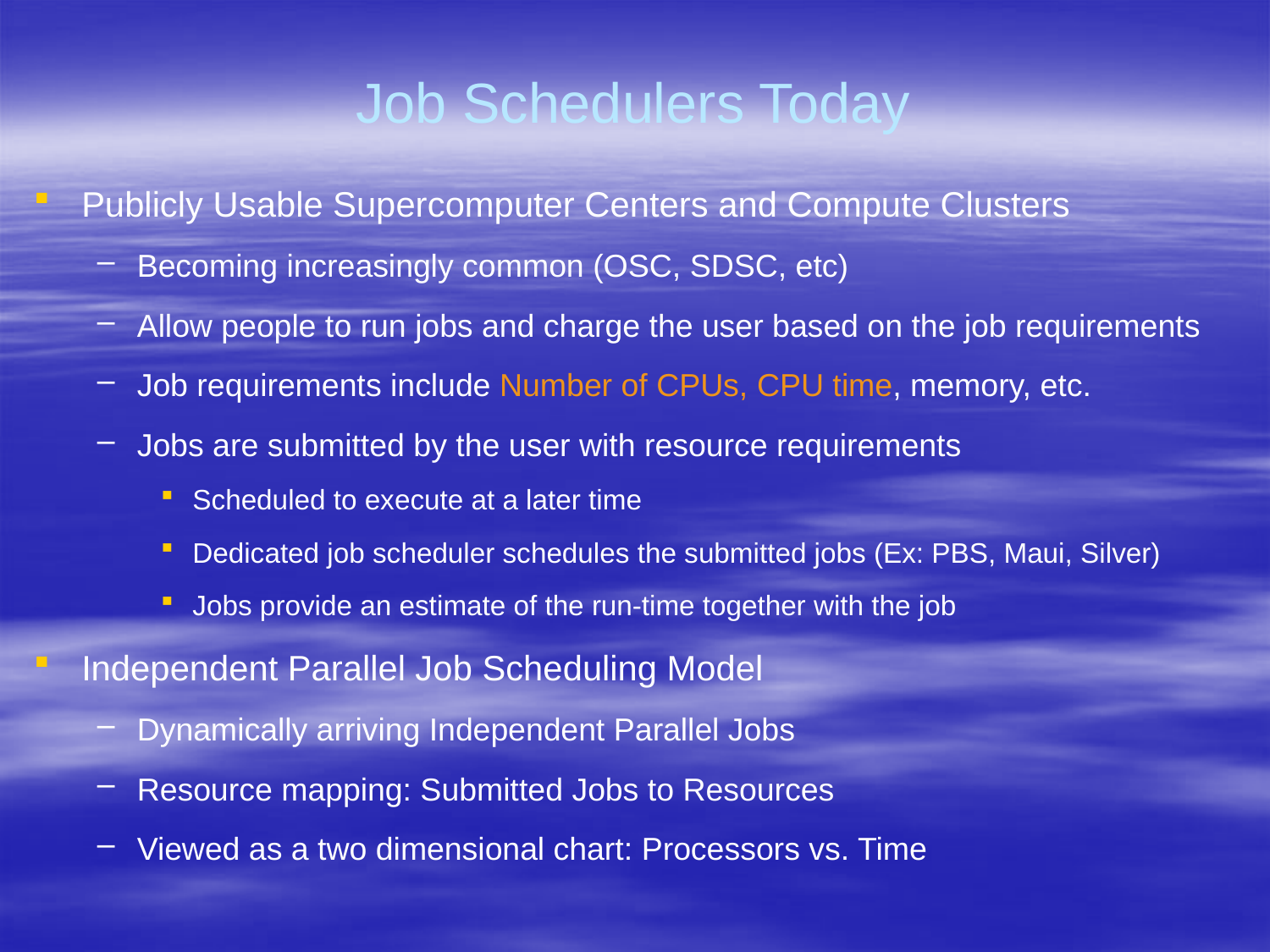

# Job Schedulers Today
Publicly Usable Supercomputer Centers and Compute Clusters
Becoming increasingly common (OSC, SDSC, etc)
Allow people to run jobs and charge the user based on the job requirements
Job requirements include Number of CPUs, CPU time, memory, etc.
Jobs are submitted by the user with resource requirements
Scheduled to execute at a later time
Dedicated job scheduler schedules the submitted jobs (Ex: PBS, Maui, Silver)
Jobs provide an estimate of the run-time together with the job
Independent Parallel Job Scheduling Model
Dynamically arriving Independent Parallel Jobs
Resource mapping: Submitted Jobs to Resources
Viewed as a two dimensional chart: Processors vs. Time